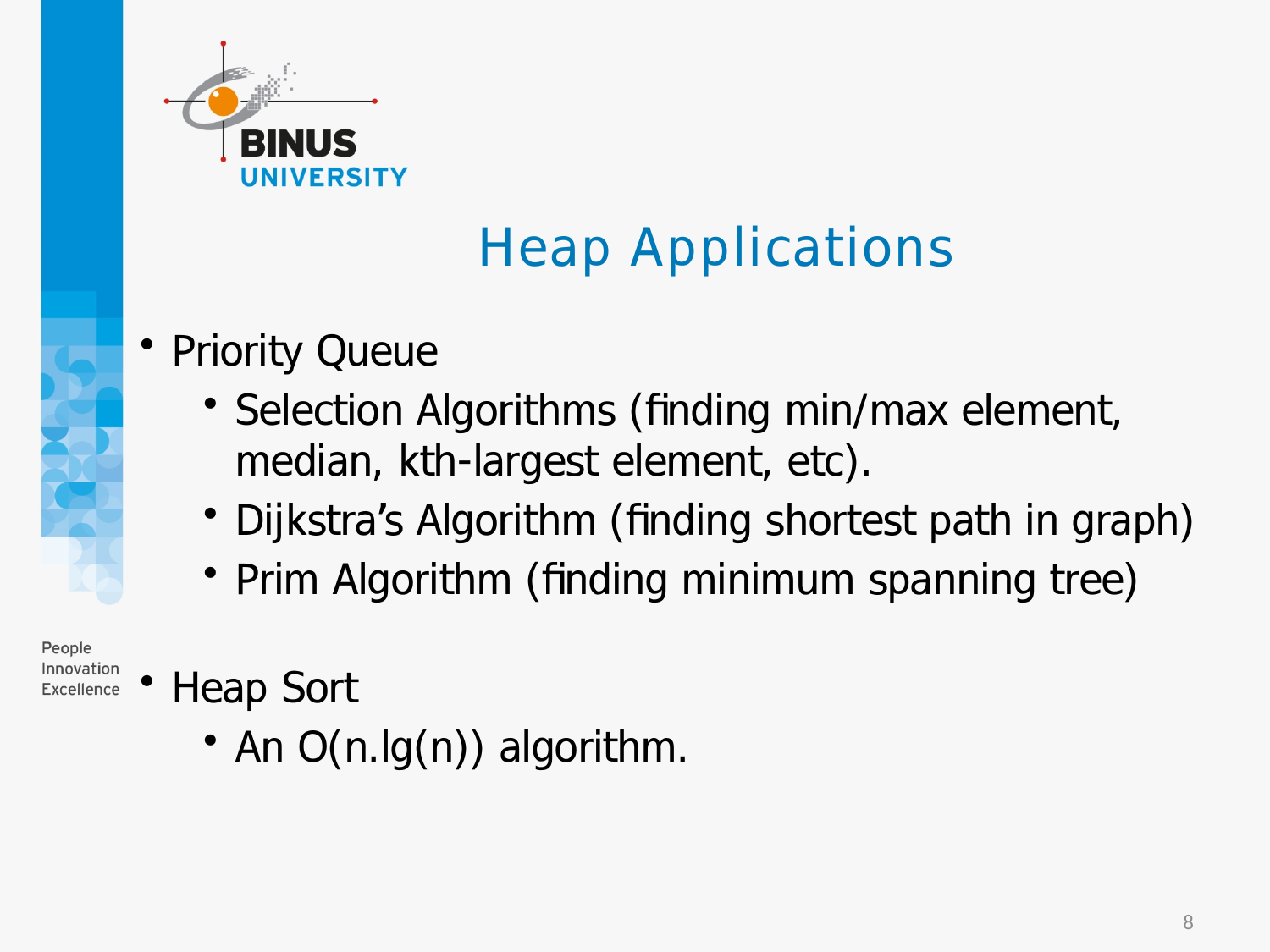

# Heap Applications
Priority Queue
Selection Algorithms (finding min/max element, median, kth-largest element, etc).
Dijkstra’s Algorithm (finding shortest path in graph)
Prim Algorithm (finding minimum spanning tree)

Heap Sort
An O(n.lg(n)) algorithm.
8